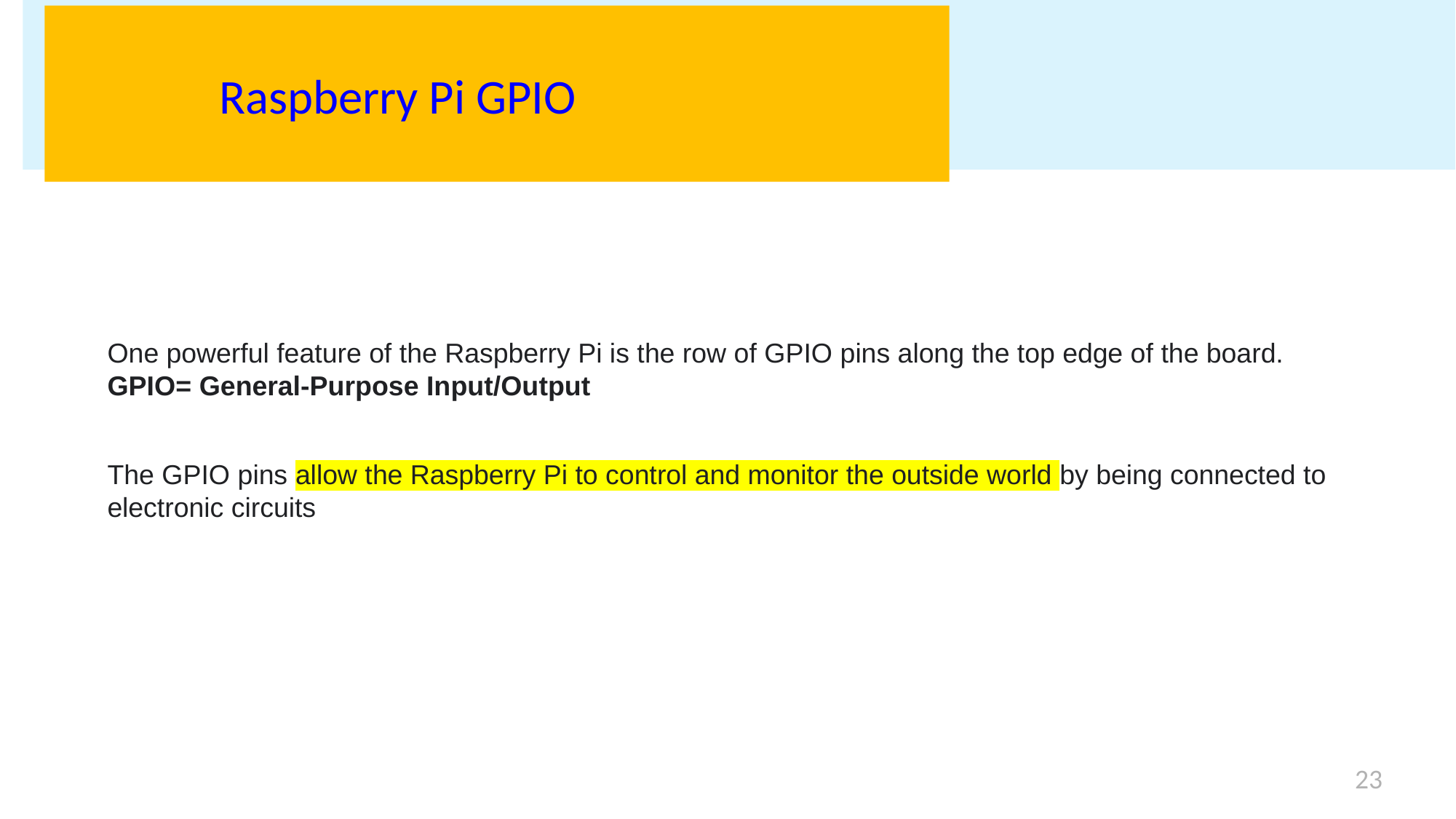

# Raspberry Pi GPIO

One powerful feature of the Raspberry Pi is the row of GPIO pins along the top edge of the board.
GPIO= General-Purpose Input/Output
The GPIO pins allow the Raspberry Pi to control and monitor the outside world by being connected to electronic circuits
23